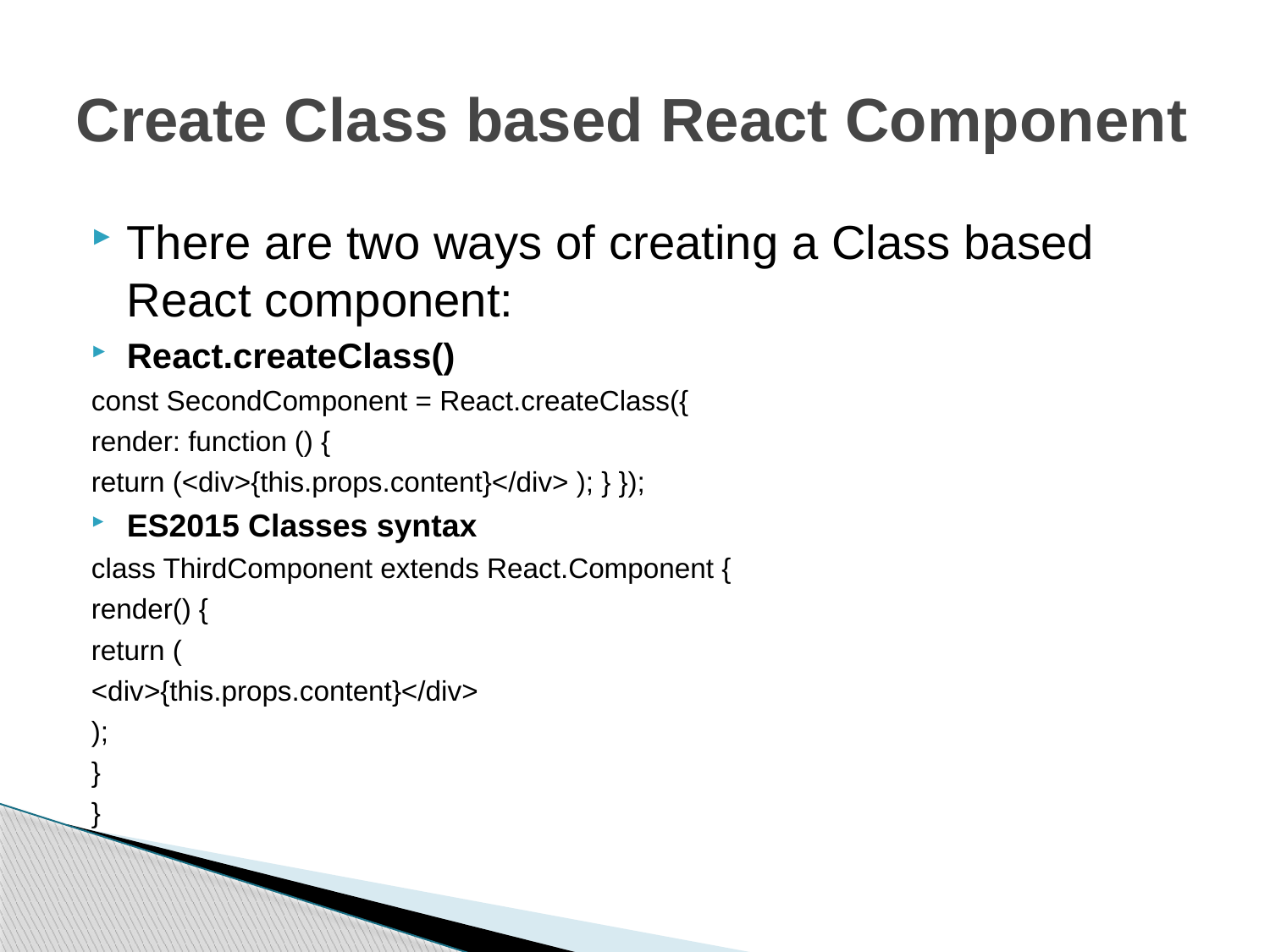

# Create Class based React Component
There are two ways of creating a Class based React component:
React.createClass()
const SecondComponent = React.createClass({
render: function () {
return (<div>{this.props.content}</div> ); } });
ES2015 Classes syntax
class ThirdComponent extends React.Component {
render() {
return (
<div>{this.props.content}</div>
);
}
}